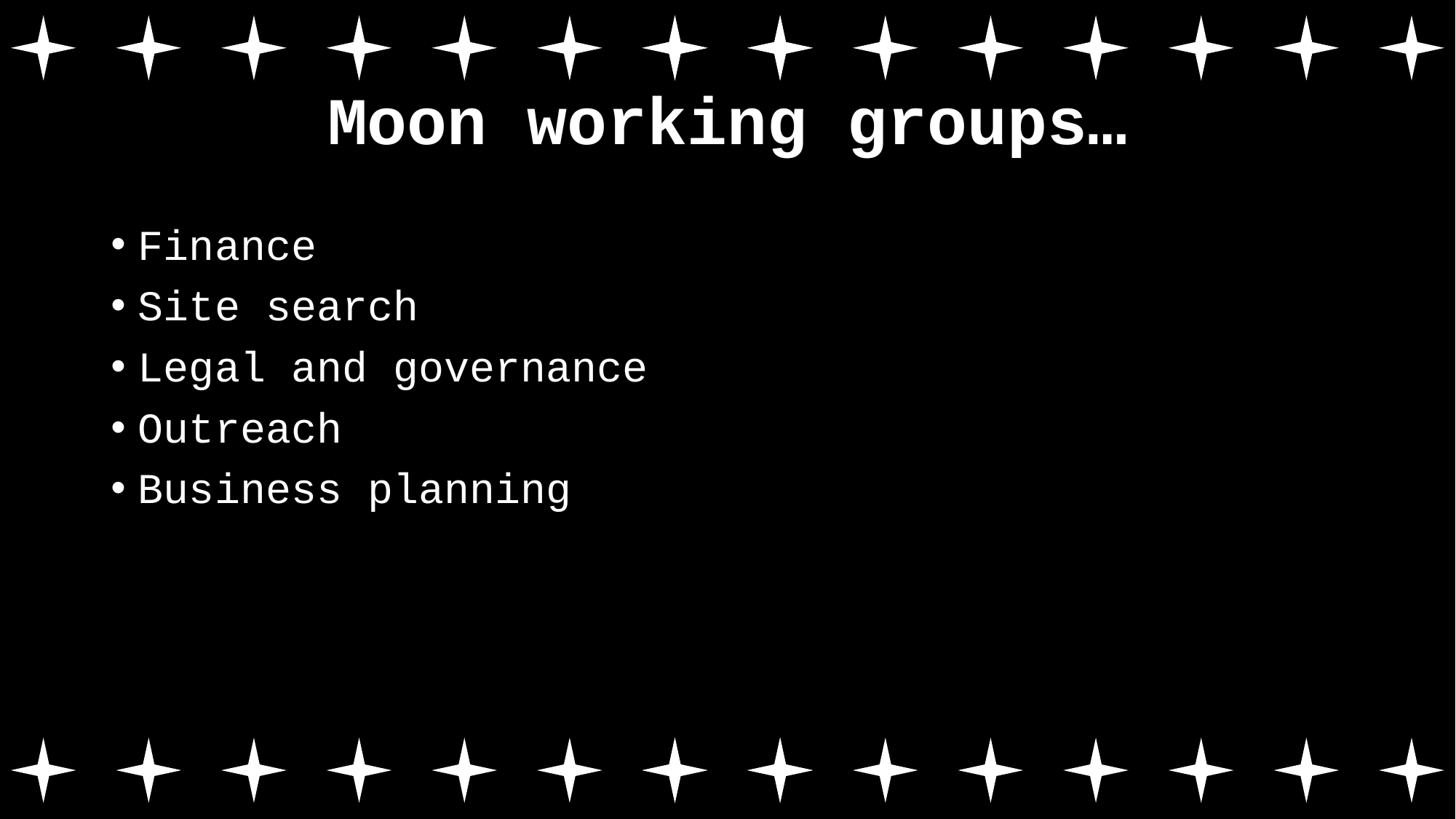

# Moon working groups…
Finance
Site search
Legal and governance
Outreach
Business planning